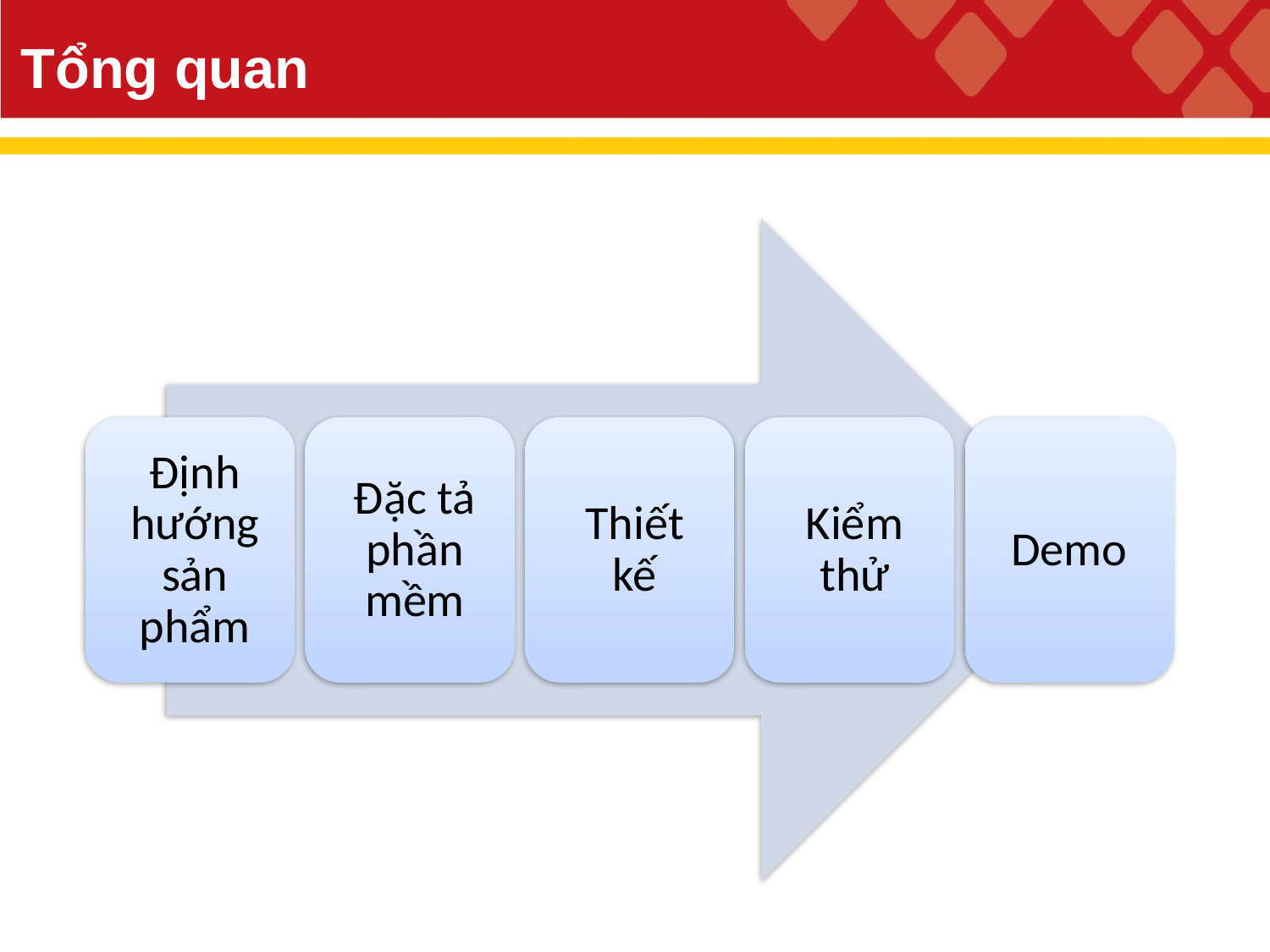

# Tổng quan

Định hướng sản phẩm
Đặc tả phần mềm
Thiết kế
Kiểm thử
Demo